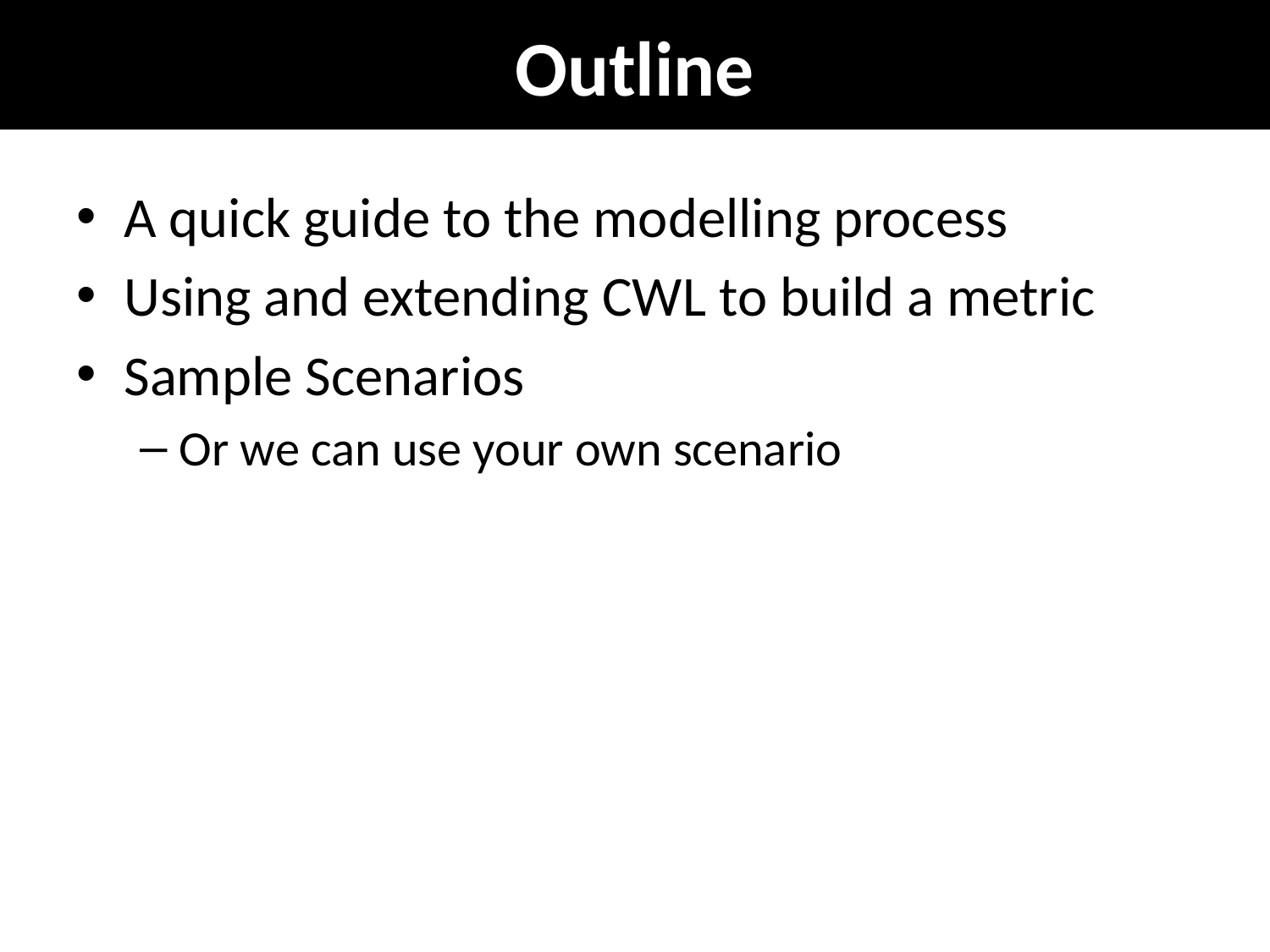

# Outline
A quick guide to the modelling process
Using and extending CWL to build a metric
Sample Scenarios
Or we can use your own scenario